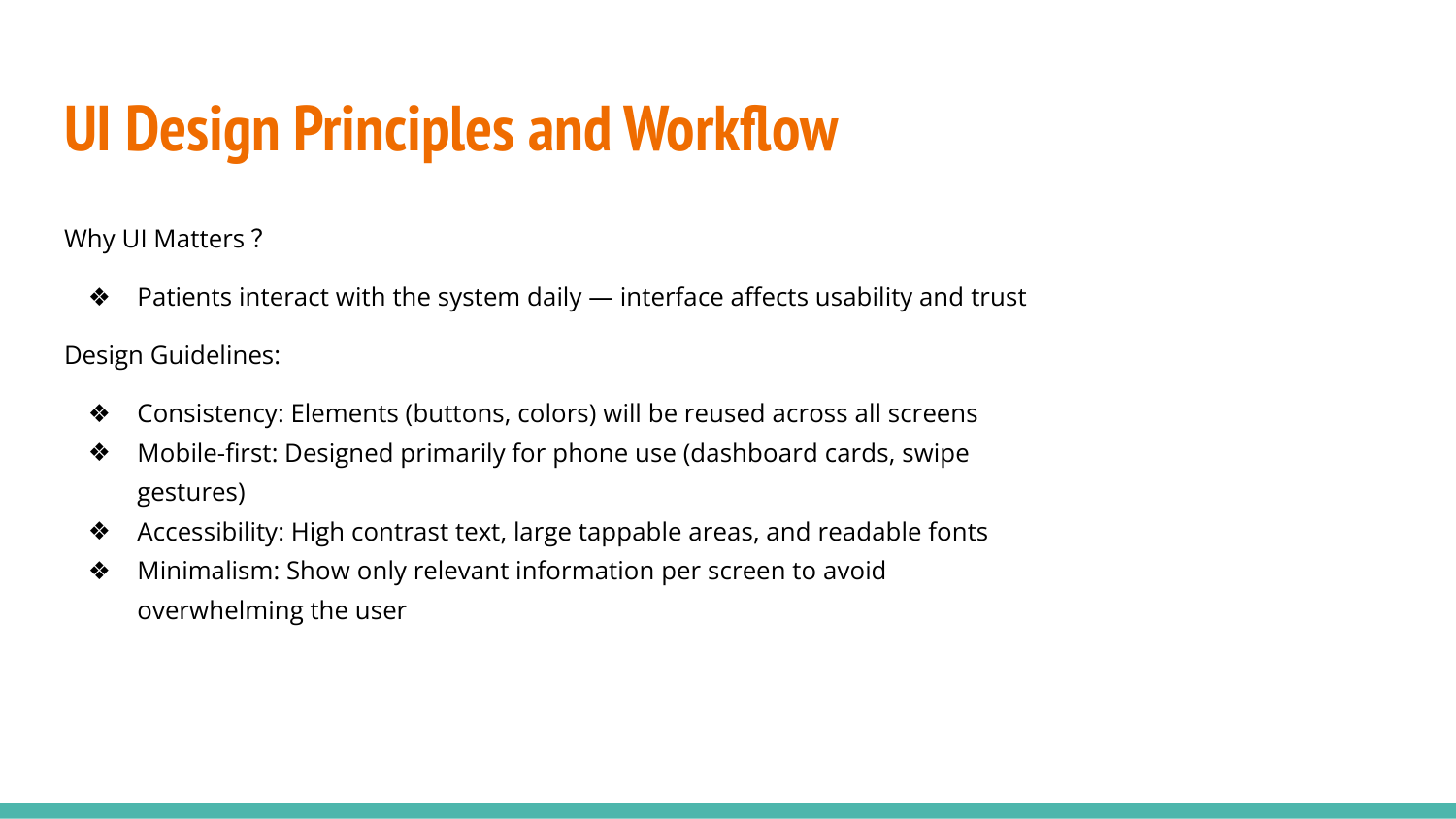

# UI Design Principles and Workflow
Why UI Matters？
Patients interact with the system daily — interface affects usability and trust
Design Guidelines:
Consistency: Elements (buttons, colors) will be reused across all screens
Mobile-first: Designed primarily for phone use (dashboard cards, swipe gestures)
Accessibility: High contrast text, large tappable areas, and readable fonts
Minimalism: Show only relevant information per screen to avoid overwhelming the user